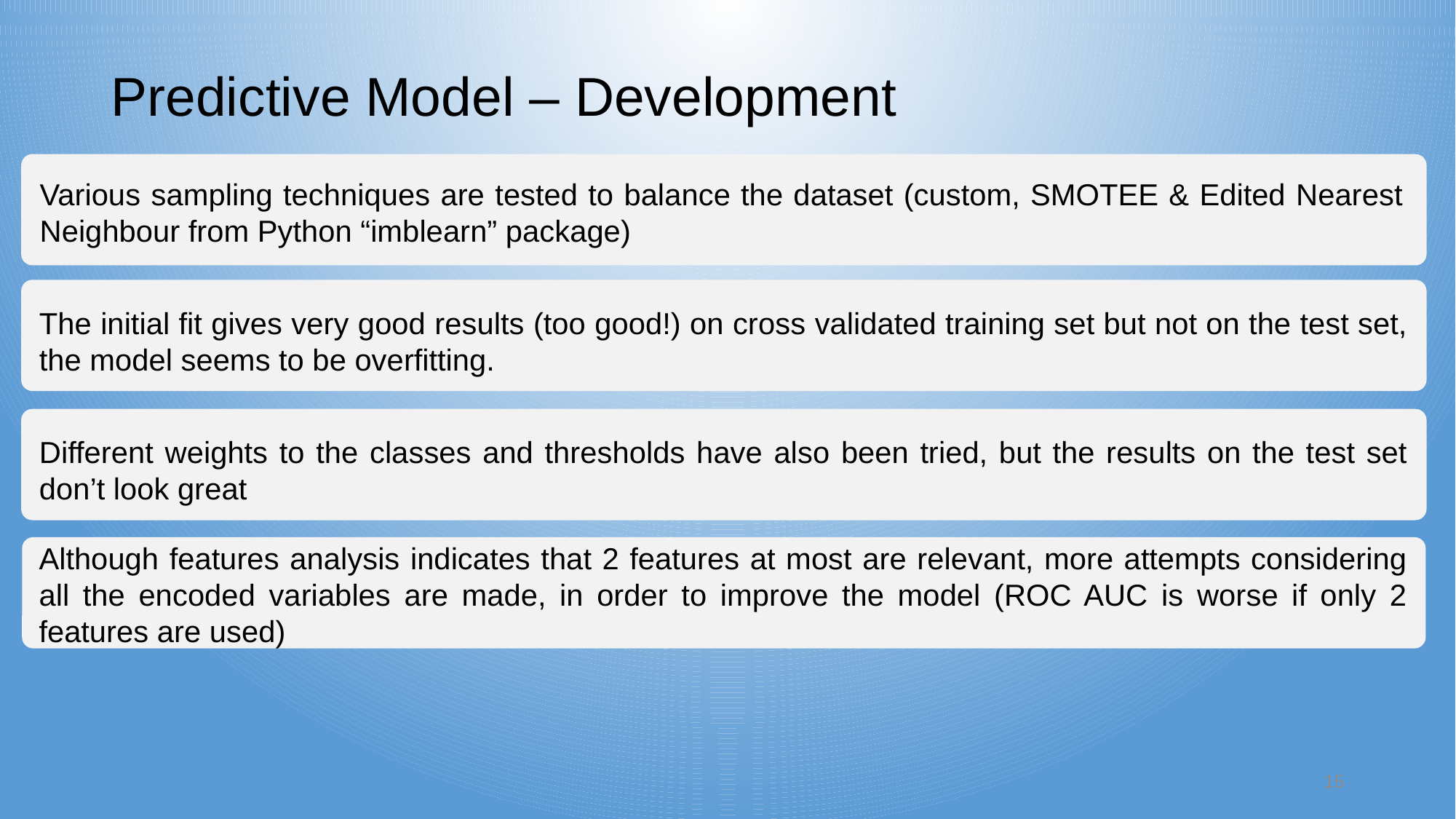

# Predictive Model – Development

Various sampling techniques are tested to balance the dataset (custom, SMOTEE & Edited Nearest Neighbour from Python “imblearn” package)

The initial fit gives very good results (too good!) on cross validated training set but not on the test set, the model seems to be overfitting.

Different weights to the classes and thresholds have also been tried, but the results on the test set don’t look great
Although features analysis indicates that 2 features at most are relevant, more attempts considering all the encoded variables are made, in order to improve the model (ROC AUC is worse if only 2 features are used)

15